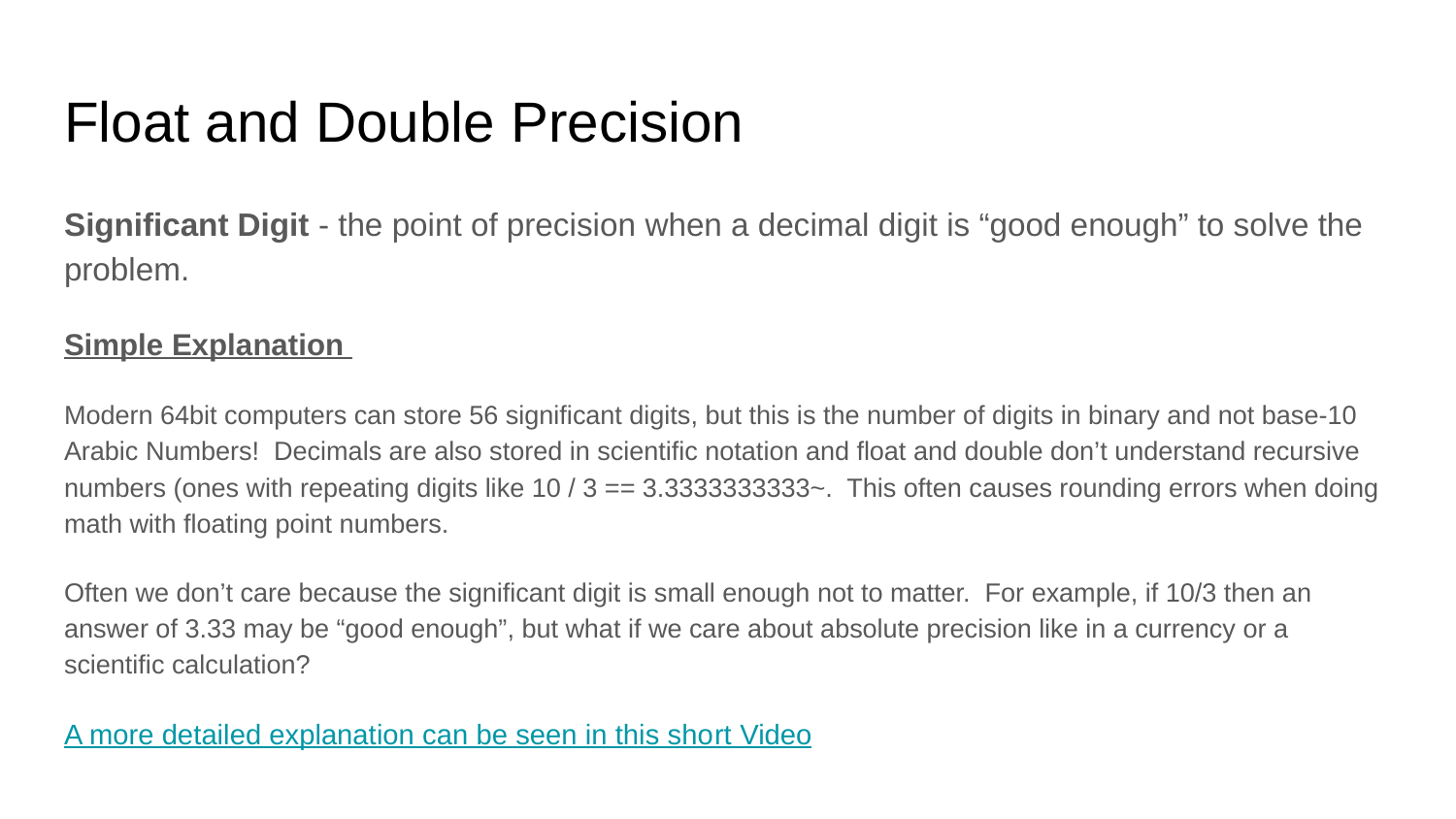

# Float and Double Precision
Significant Digit - the point of precision when a decimal digit is “good enough” to solve the problem.
Simple Explanation
Modern 64bit computers can store 56 significant digits, but this is the number of digits in binary and not base-10 Arabic Numbers!  Decimals are also stored in scientific notation and float and double don’t understand recursive numbers (ones with repeating digits like 10 / 3 == 3.3333333333~.  This often causes rounding errors when doing math with floating point numbers.
Often we don’t care because the significant digit is small enough not to matter.  For example, if 10/3 then an answer of 3.33 may be “good enough”, but what if we care about absolute precision like in a currency or a scientific calculation?
A more detailed explanation can be seen in this short Video